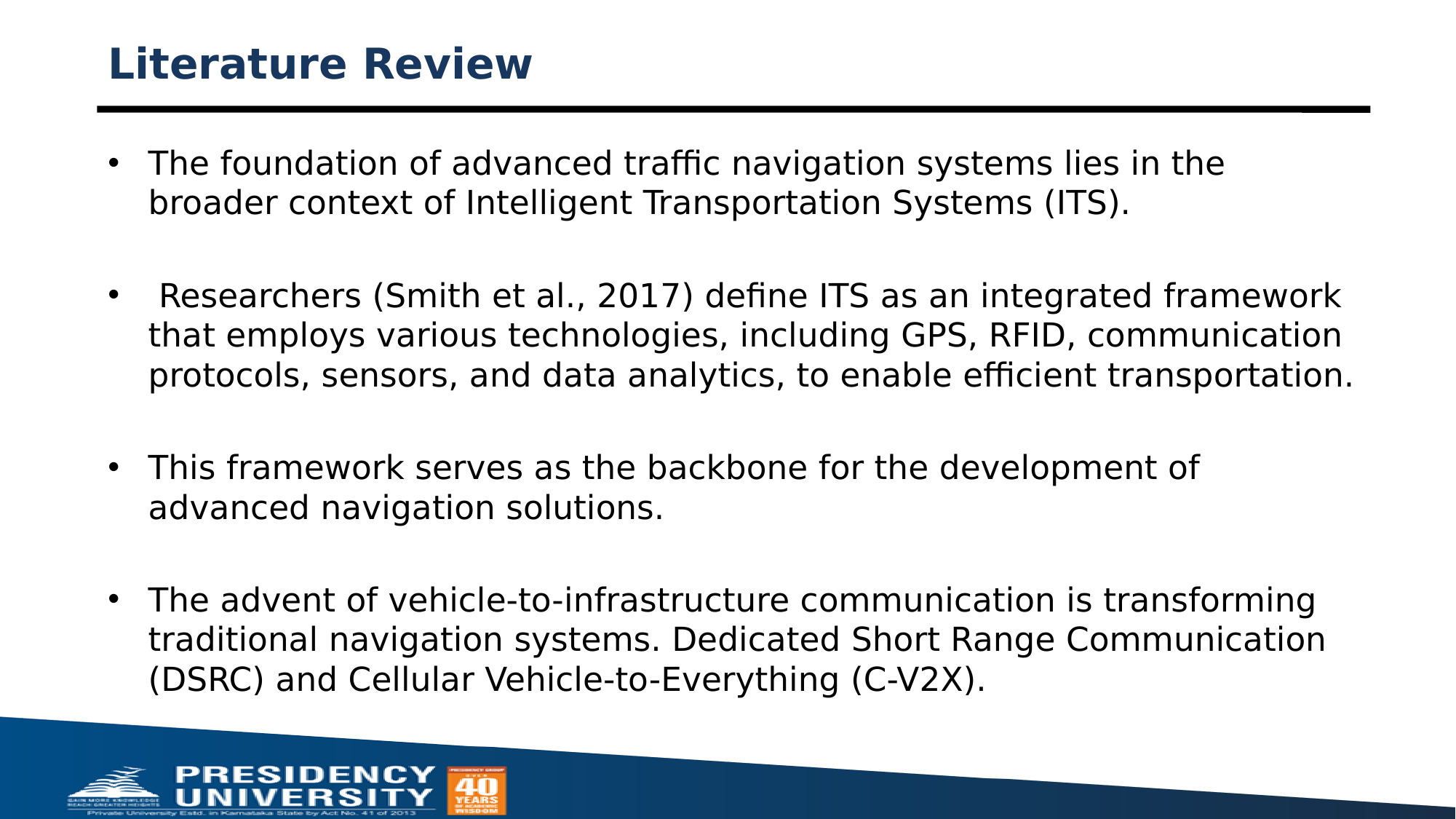

# Literature Review
The foundation of advanced traffic navigation systems lies in the broader context of Intelligent Transportation Systems (ITS).

 Researchers (Smith et al., 2017) define ITS as an integrated framework that employs various technologies, including GPS, RFID, communication protocols, sensors, and data analytics, to enable efficient transportation.

This framework serves as the backbone for the development of advanced navigation solutions.

The advent of vehicle-to-infrastructure communication is transforming traditional navigation systems. Dedicated Short Range Communication (DSRC) and Cellular Vehicle-to-Everything (C-V2X).